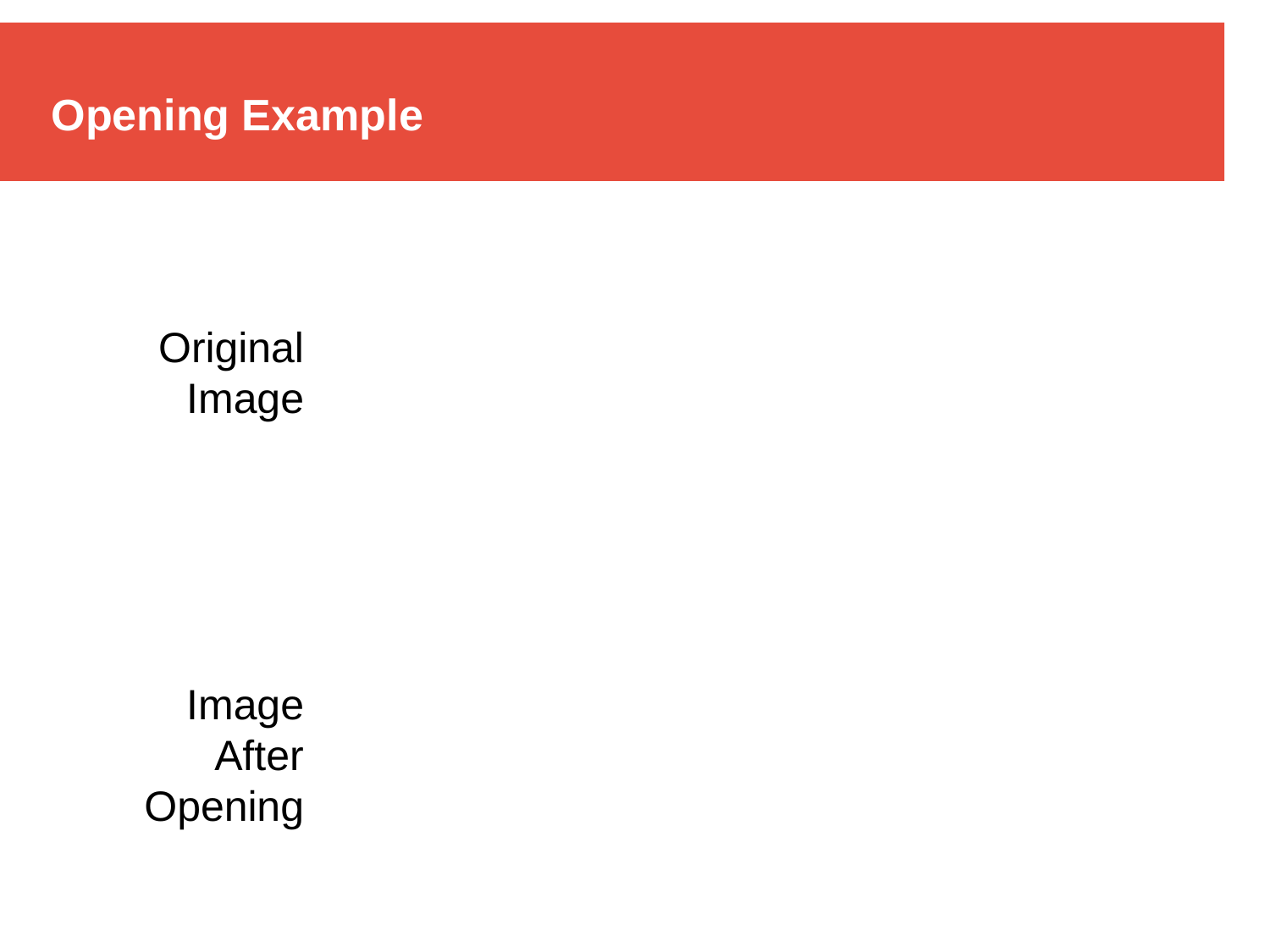

Opening Example
Original Image
Image After Opening